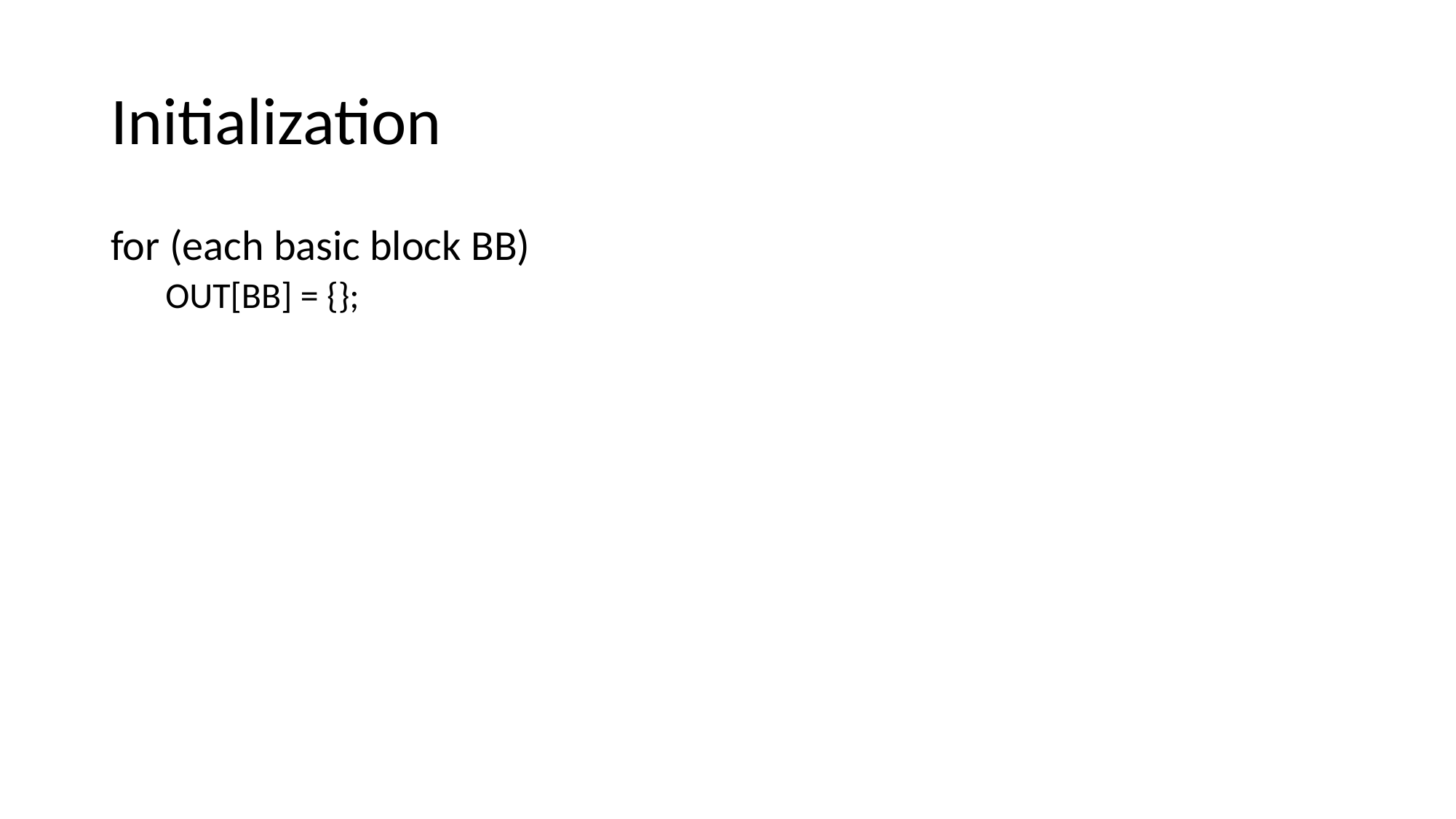

# Initialization
for (each basic block BB)
OUT[BB] = {};